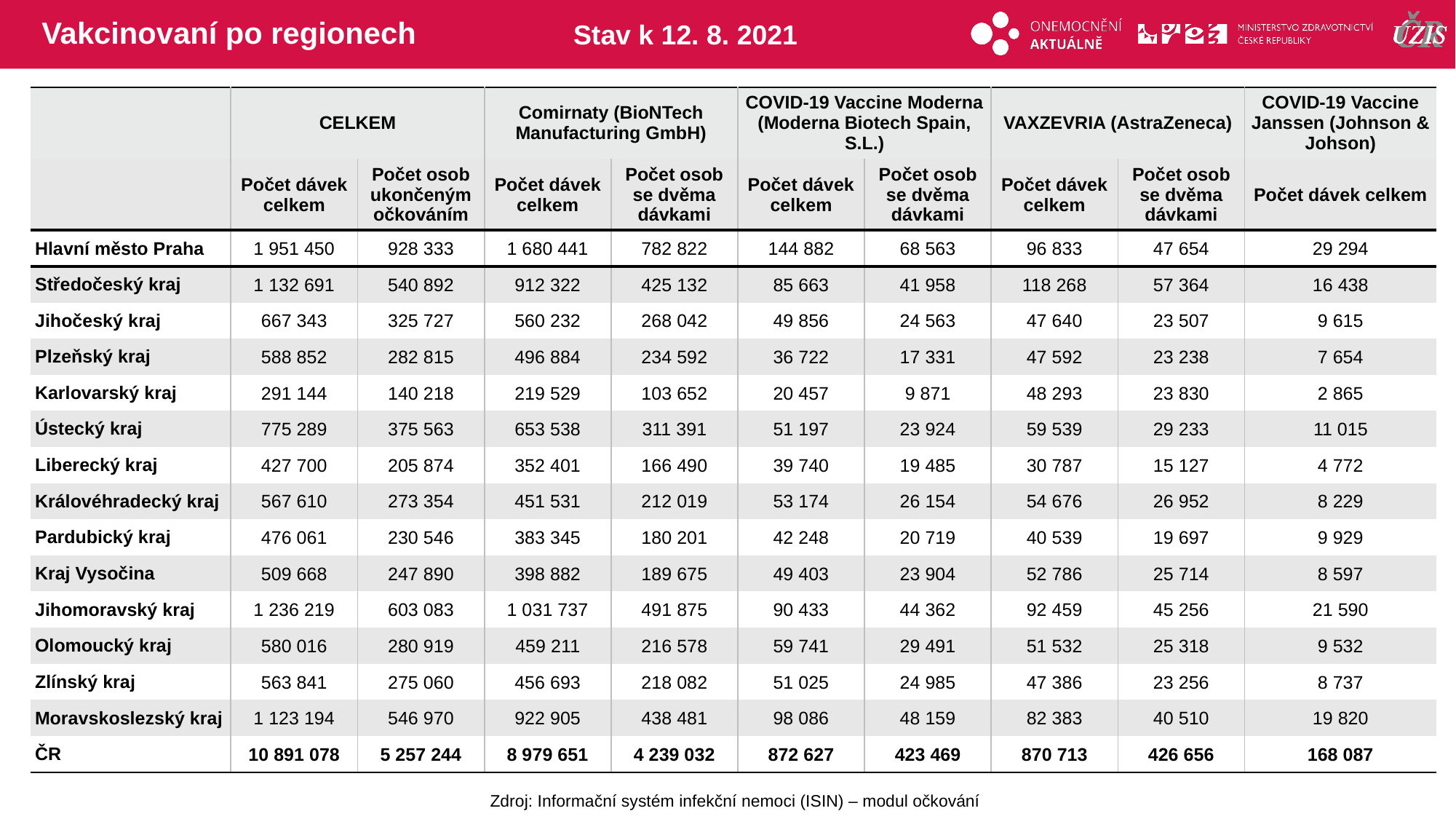

# Vakcinovaní po regionech
Stav k 12. 8. 2021
|  | CELKEM |  | Comirnaty (BioNTech Manufacturing GmbH) |  | COVID-19 Vaccine Moderna (Moderna Biotech Spain, S.L.) |  | VAXZEVRIA (AstraZeneca) |  | COVID-19 Vaccine Janssen (Johnson & Johson) |
| --- | --- | --- | --- | --- | --- | --- | --- | --- | --- |
|  | Počet dávek celkem | Počet osob ukončeným očkováním | Počet dávek celkem | Počet osob se dvěma dávkami | Počet dávek celkem | Počet osob se dvěma dávkami | Počet dávek celkem | Počet osob se dvěma dávkami | Počet dávek celkem |
| Hlavní město Praha | 1 951 450 | 928 333 | 1 680 441 | 782 822 | 144 882 | 68 563 | 96 833 | 47 654 | 29 294 |
| Středočeský kraj | 1 132 691 | 540 892 | 912 322 | 425 132 | 85 663 | 41 958 | 118 268 | 57 364 | 16 438 |
| Jihočeský kraj | 667 343 | 325 727 | 560 232 | 268 042 | 49 856 | 24 563 | 47 640 | 23 507 | 9 615 |
| Plzeňský kraj | 588 852 | 282 815 | 496 884 | 234 592 | 36 722 | 17 331 | 47 592 | 23 238 | 7 654 |
| Karlovarský kraj | 291 144 | 140 218 | 219 529 | 103 652 | 20 457 | 9 871 | 48 293 | 23 830 | 2 865 |
| Ústecký kraj | 775 289 | 375 563 | 653 538 | 311 391 | 51 197 | 23 924 | 59 539 | 29 233 | 11 015 |
| Liberecký kraj | 427 700 | 205 874 | 352 401 | 166 490 | 39 740 | 19 485 | 30 787 | 15 127 | 4 772 |
| Královéhradecký kraj | 567 610 | 273 354 | 451 531 | 212 019 | 53 174 | 26 154 | 54 676 | 26 952 | 8 229 |
| Pardubický kraj | 476 061 | 230 546 | 383 345 | 180 201 | 42 248 | 20 719 | 40 539 | 19 697 | 9 929 |
| Kraj Vysočina | 509 668 | 247 890 | 398 882 | 189 675 | 49 403 | 23 904 | 52 786 | 25 714 | 8 597 |
| Jihomoravský kraj | 1 236 219 | 603 083 | 1 031 737 | 491 875 | 90 433 | 44 362 | 92 459 | 45 256 | 21 590 |
| Olomoucký kraj | 580 016 | 280 919 | 459 211 | 216 578 | 59 741 | 29 491 | 51 532 | 25 318 | 9 532 |
| Zlínský kraj | 563 841 | 275 060 | 456 693 | 218 082 | 51 025 | 24 985 | 47 386 | 23 256 | 8 737 |
| Moravskoslezský kraj | 1 123 194 | 546 970 | 922 905 | 438 481 | 98 086 | 48 159 | 82 383 | 40 510 | 19 820 |
| ČR | 10 891 078 | 5 257 244 | 8 979 651 | 4 239 032 | 872 627 | 423 469 | 870 713 | 426 656 | 168 087 |
Zdroj: Informační systém infekční nemoci (ISIN) – modul očkování